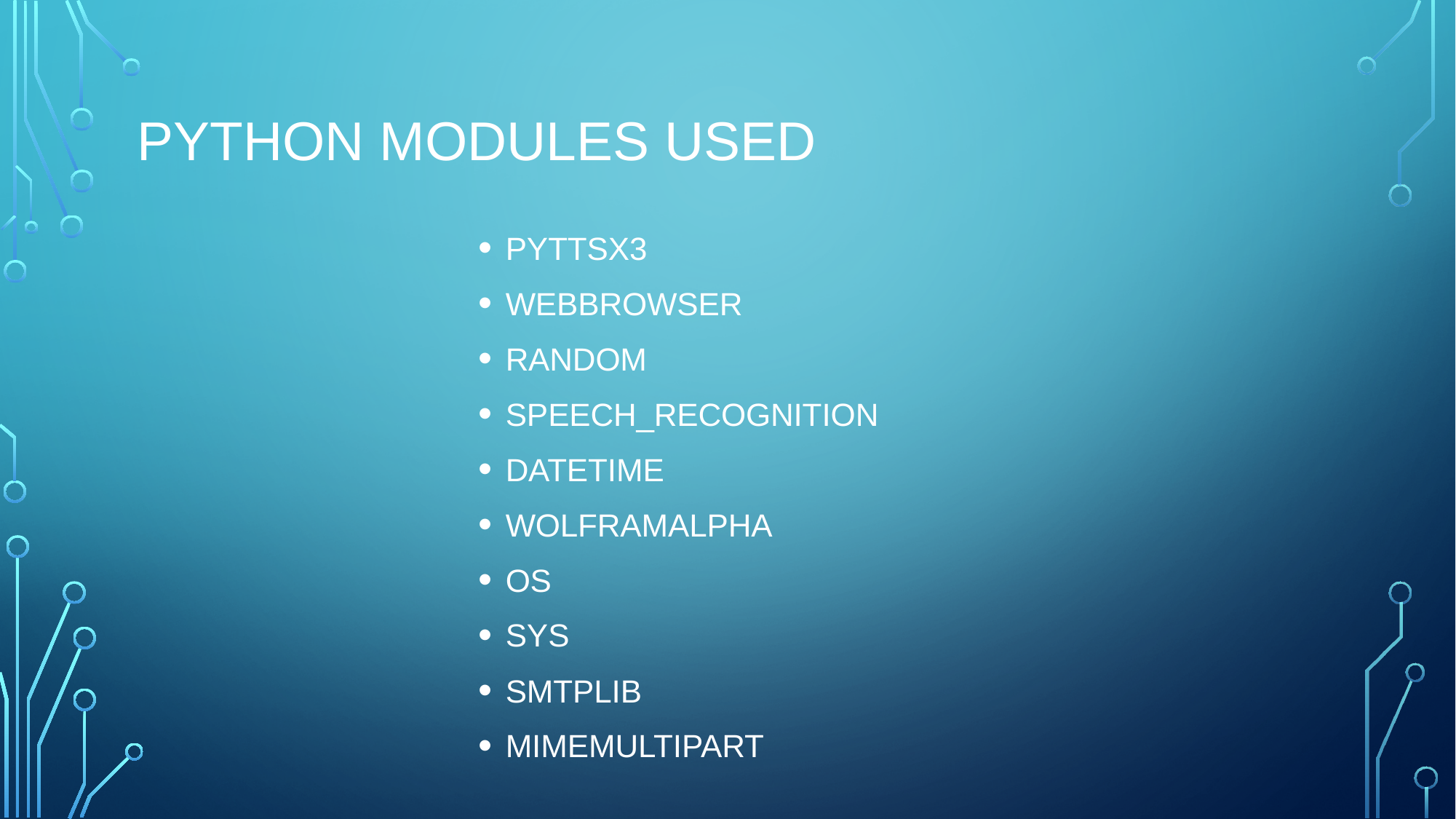

# Python modules USED
PYTTSX3
WEBBROWSER
RANDOM
SPEECH_RECOGNITION
DATETIME
WOLFRAMALPHA
OS
SYS
SMTPLIB
MIMEMULTIPART